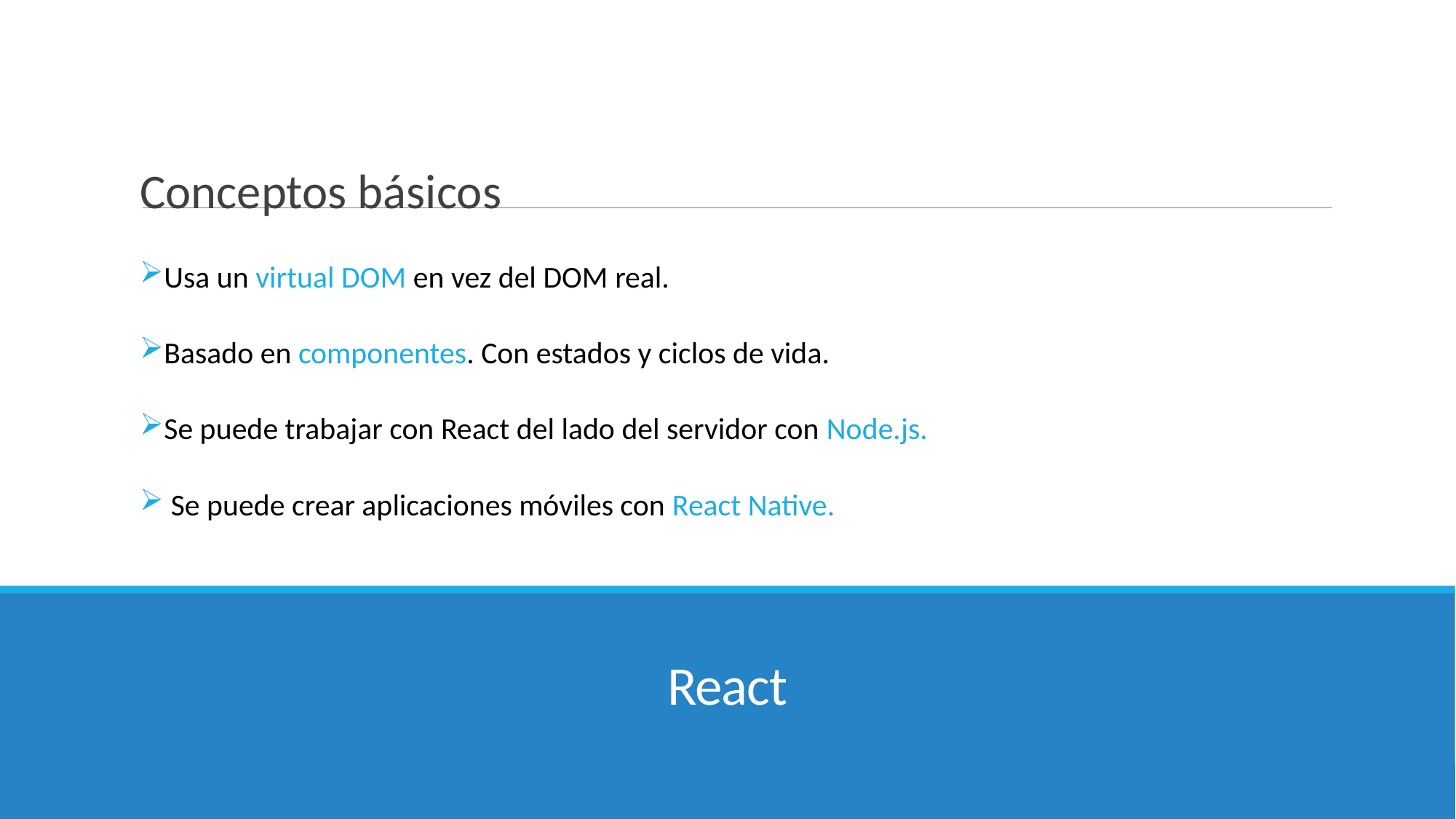

Conceptos básicos
Usa un virtual DOM en vez del DOM real.
Basado en componentes. Con estados y ciclos de vida.
Se puede trabajar con React del lado del servidor con Node.js.
 Se puede crear aplicaciones móviles con React Native.

# React
23